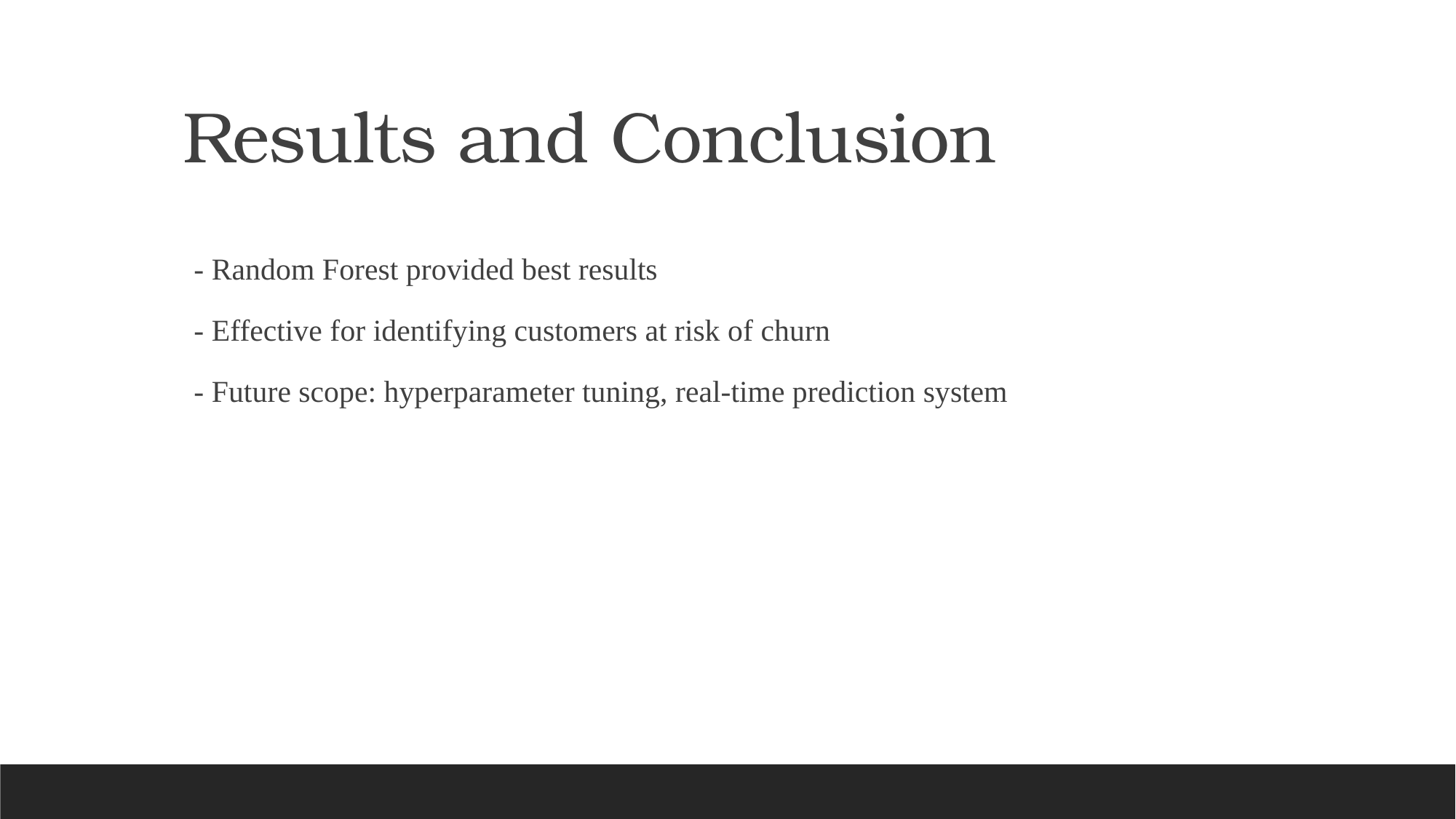

Results and Conclusion
- Random Forest provided best results
- Effective for identifying customers at risk of churn
- Future scope: hyperparameter tuning, real-time prediction system